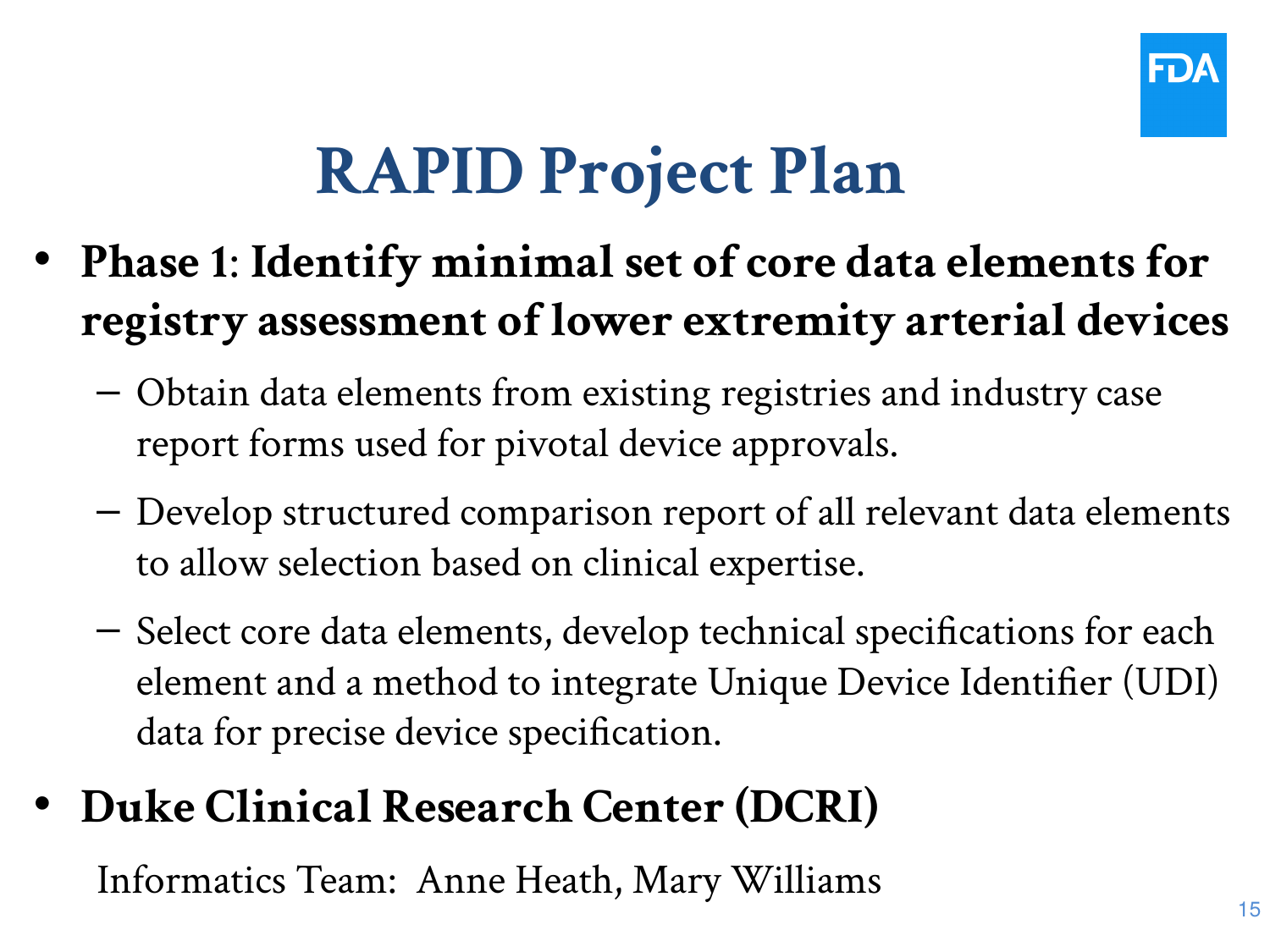

# RAPID Project Plan
Phase 1: Identify minimal set of core data elements for registry assessment of lower extremity arterial devices
Obtain data elements from existing registries and industry case report forms used for pivotal device approvals.
Develop structured comparison report of all relevant data elements to allow selection based on clinical expertise.
Select core data elements, develop technical specifications for each element and a method to integrate Unique Device Identifier (UDI) data for precise device specification.
Duke Clinical Research Center (DCRI)
Informatics Team:  Anne Heath, Mary Williams